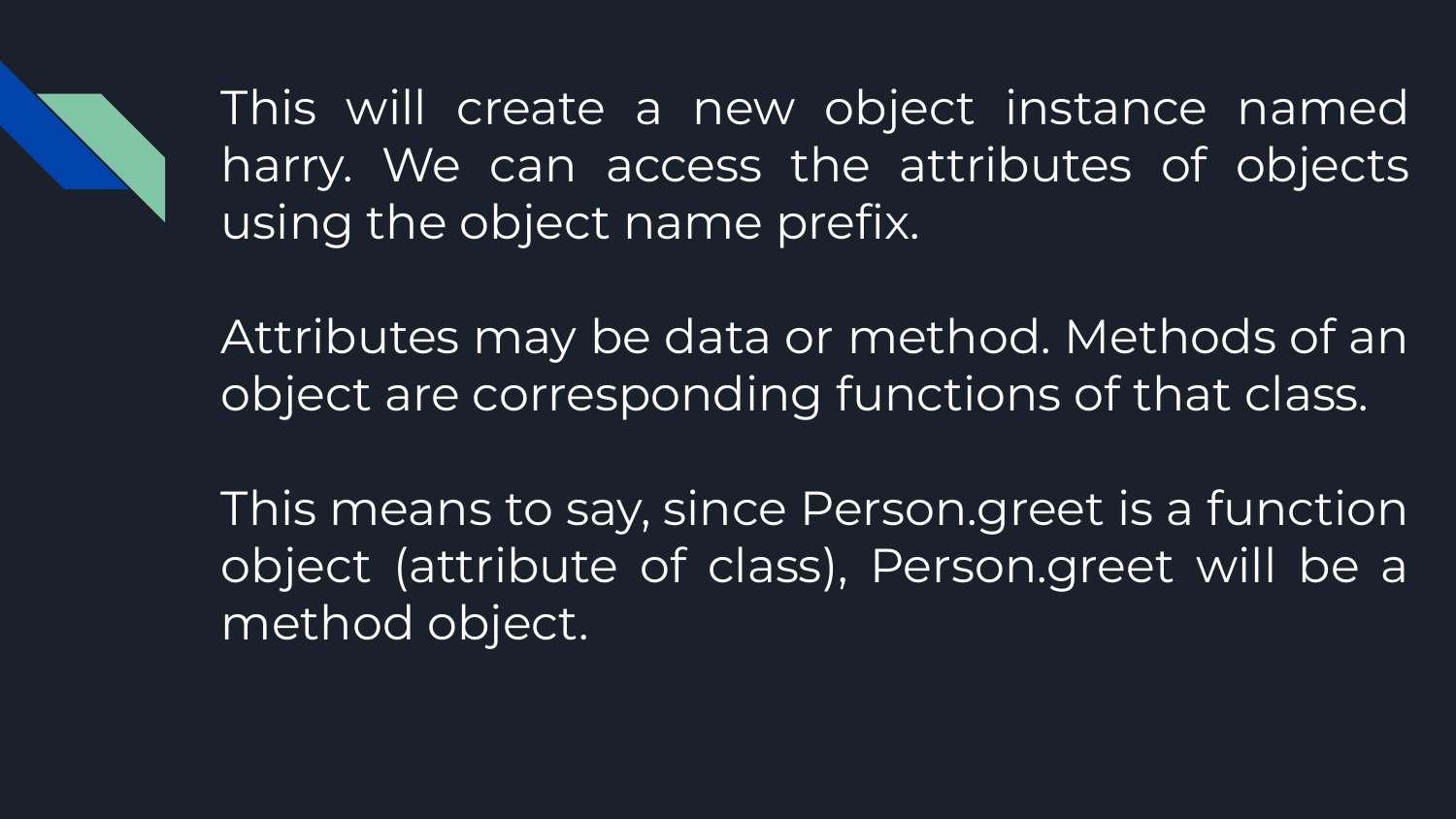

# This will create a new object instance named harry. We can access the attributes of objects using the object name prefix.

Attributes may be data or method. Methods of an object are corresponding functions of that class.

This means to say, since Person.greet is a function object (attribute of class), Person.greet will be a method object.